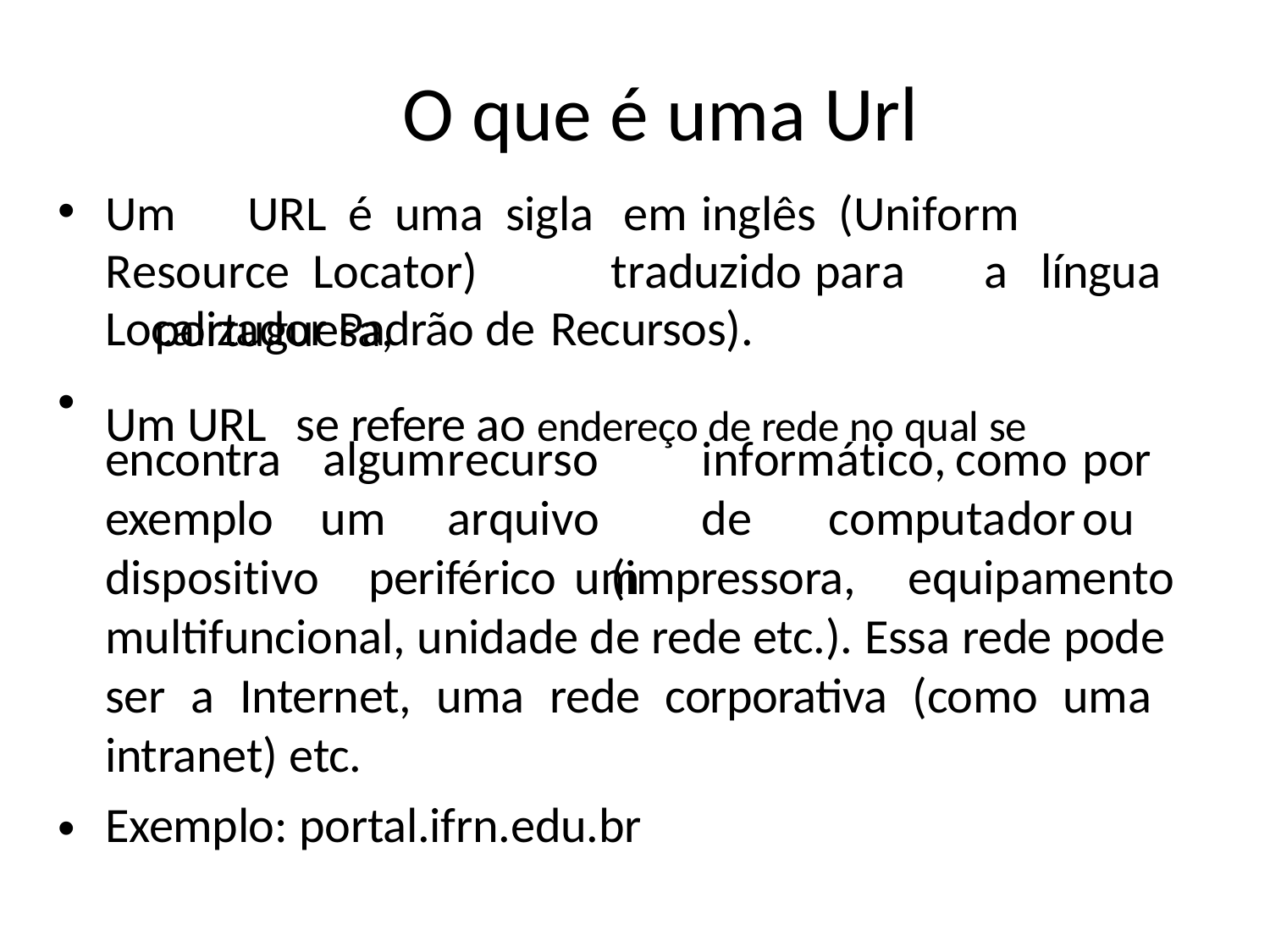

# O que é uma Url
Um	URL	é	uma	sigla		em inglês	(Uniform	Resource  Locator)		traduzido	para	a	língua	portuguesa,
Localizador Padrão de Recursos).
Um URL	se refere ao endereço de rede no qual se
•
encontra  exemplo  dispositivo
algum	recurso	informático,	como	por  um	arquivo	de	computador	ou		um
periférico	(impressora,	equipamento
multifuncional, unidade de rede etc.). Essa rede pode  ser a Internet, uma rede corporativa (como uma  intranet) etc.
Exemplo: portal.ifrn.edu.br
•